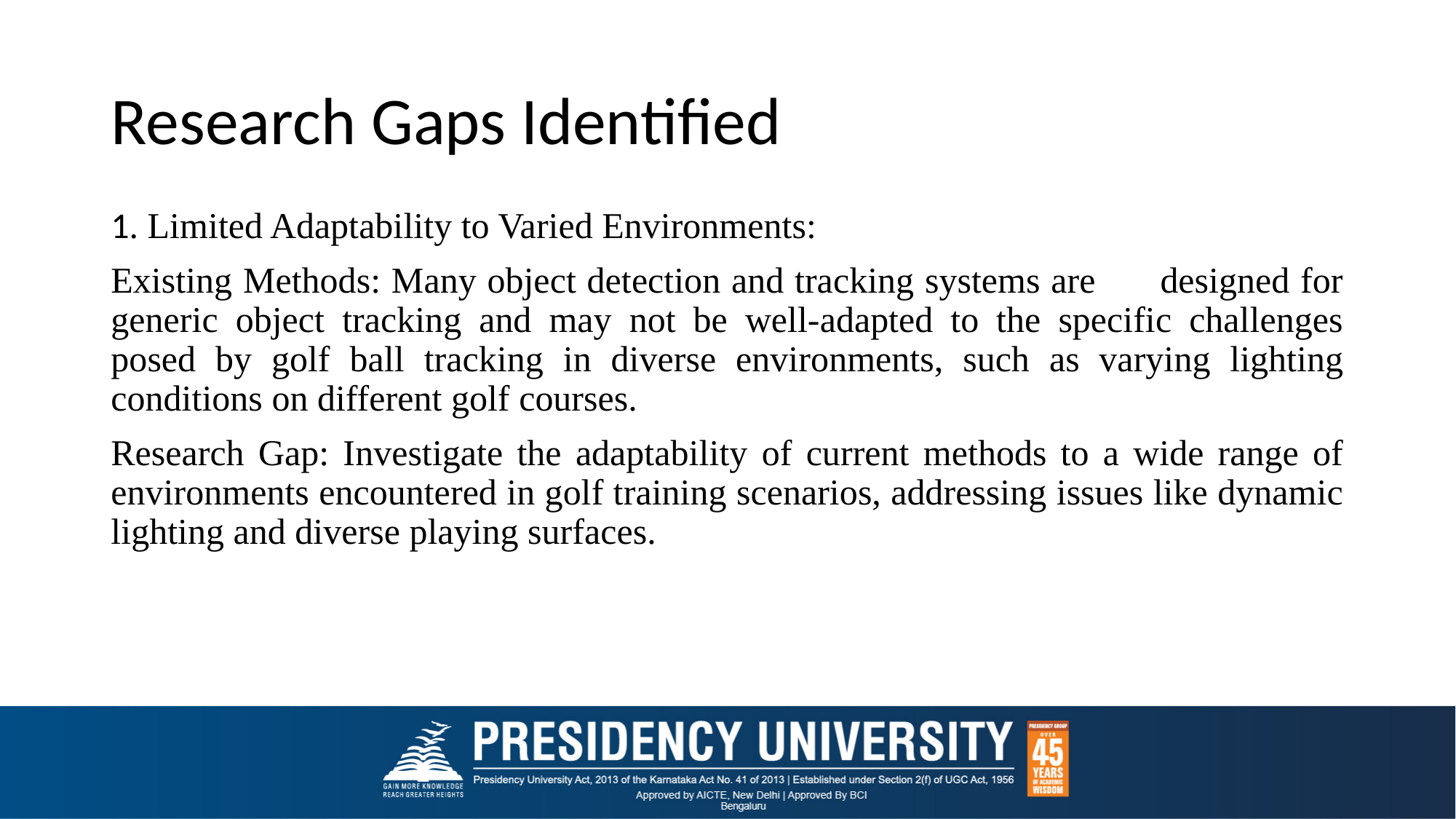

# Research Gaps Identified
1. Limited Adaptability to Varied Environments:
Existing Methods: Many object detection and tracking systems are      designed for generic object tracking and may not be well-adapted to the specific challenges posed by golf ball tracking in diverse environments, such as varying lighting conditions on different golf courses.
Research Gap: Investigate the adaptability of current methods to a wide range of environments encountered in golf training scenarios, addressing issues like dynamic lighting and diverse playing surfaces.